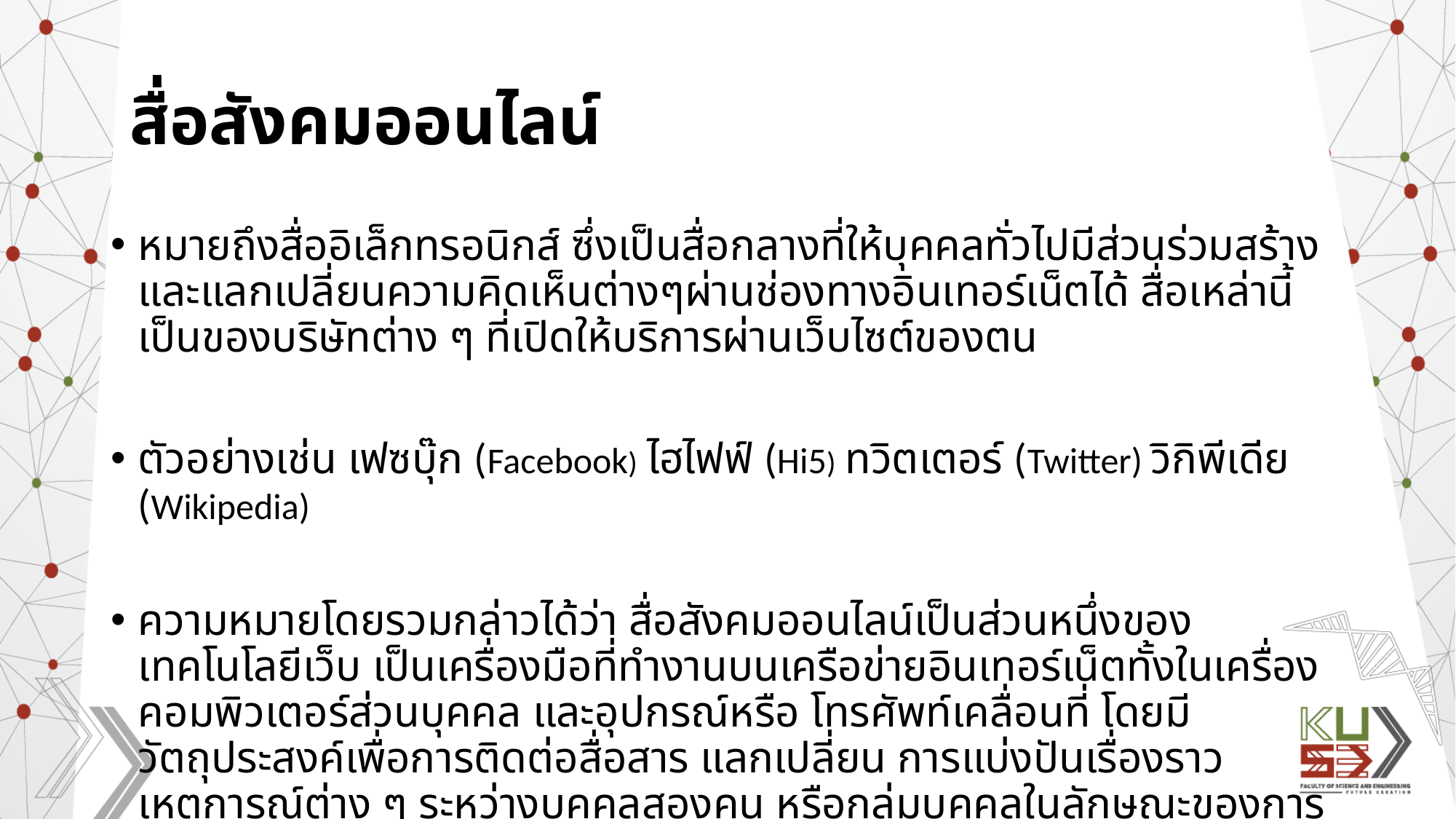

# สื่อสังคมออนไลน์
หมายถึงสื่ออิเล็กทรอนิกส์ ซึ่งเป็นสื่อกลางที่ให้บุคคลทั่วไปมีส่วนร่วมสร้างและแลกเปลี่ยนความคิดเห็นต่างๆผ่านช่องทางอินเทอร์เน็ตได้ สื่อเหล่านี้เป็นของบริษัทต่าง ๆ ที่เปิดให้บริการผ่านเว็บไซต์ของตน

ตัวอย่างเช่น เฟซบุ๊ก (Facebook) ไฮไฟฟ์ (Hi5) ทวิตเตอร์ (Twitter) วิกิพีเดีย (Wikipedia)

ความหมายโดยรวมกล่าวได้ว่า สื่อสังคมออนไลน์เป็นส่วนหนึ่งของเทคโนโลยีเว็บ เป็นเครื่องมือที่ทำงานบนเครือข่ายอินเทอร์เน็ตทั้งในเครื่องคอมพิวเตอร์ส่วนบุคคล และอุปกรณ์หรือ โทรศัพท์เคลื่อนที่ โดยมีวัตถุประสงค์เพื่อการติดต่อสื่อสาร แลกเปลี่ยน การแบ่งปันเรื่องราว เหตุการณ์ต่าง ๆ ระหว่างบุคคลสองคน หรือกลุ่มบุคคลในลักษณะของการเข้าร่วมในเครือข่ายออนไลน์เดียวกัน